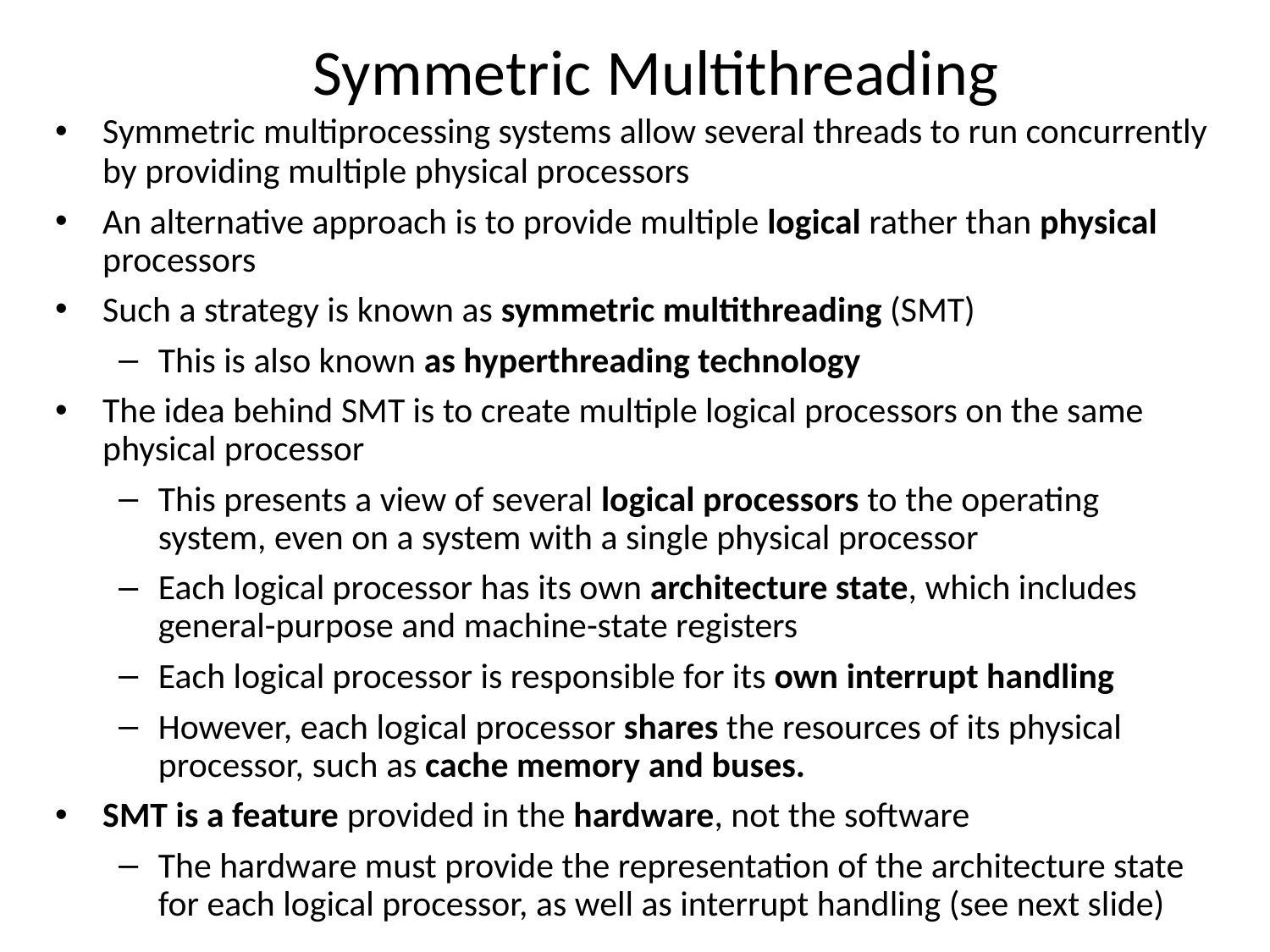

# Symmetric Multithreading
Symmetric multiprocessing systems allow several threads to run concurrently by providing multiple physical processors
An alternative approach is to provide multiple logical rather than physical processors
Such a strategy is known as symmetric multithreading (SMT)
This is also known as hyperthreading technology
The idea behind SMT is to create multiple logical processors on the same physical processor
This presents a view of several logical processors to the operating system, even on a system with a single physical processor
Each logical processor has its own architecture state, which includes general-purpose and machine-state registers
Each logical processor is responsible for its own interrupt handling
However, each logical processor shares the resources of its physical processor, such as cache memory and buses.
SMT is a feature provided in the hardware, not the software
The hardware must provide the representation of the architecture state for each logical processor, as well as interrupt handling (see next slide)